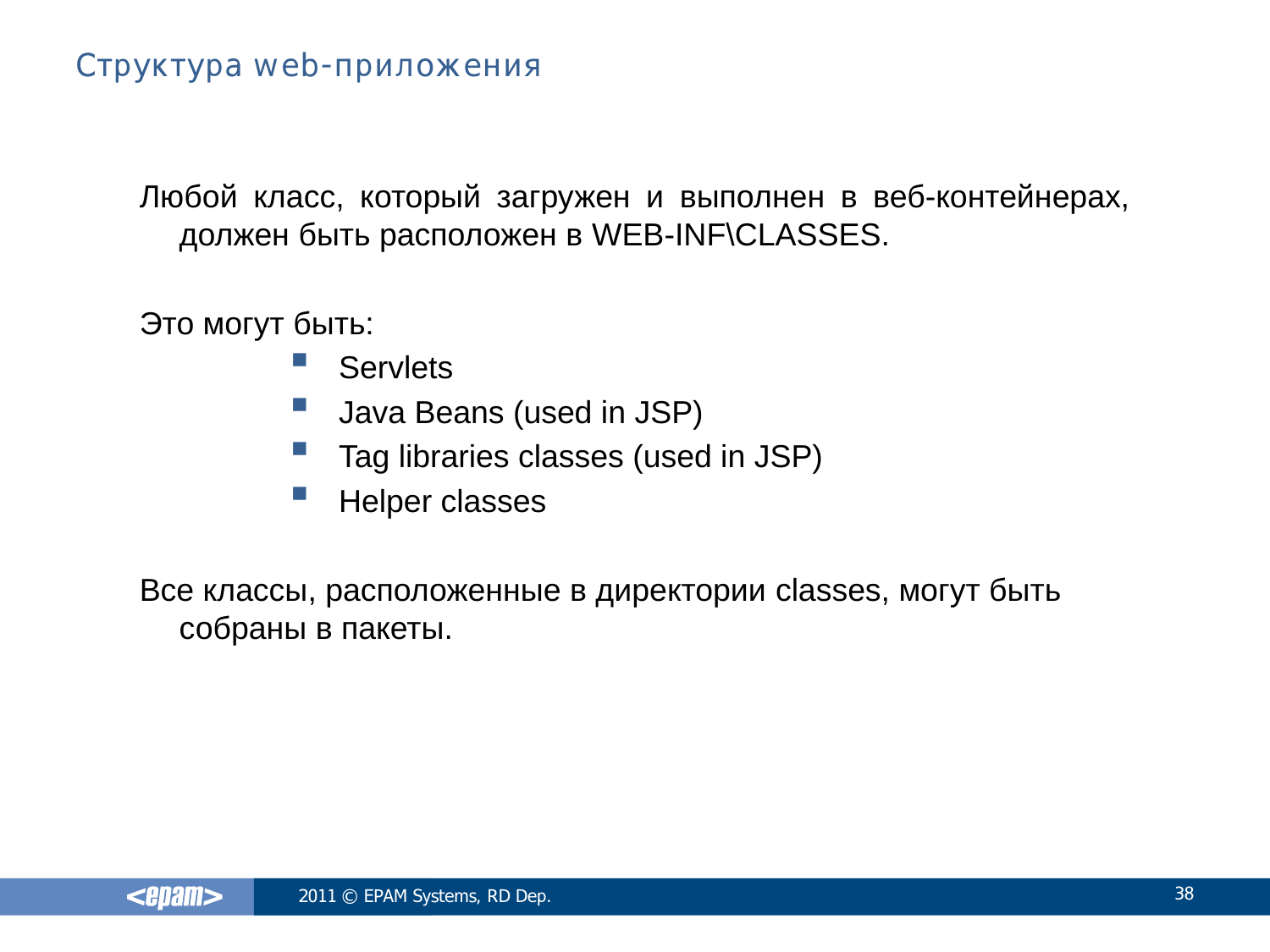

# Структура web-приложения
Любой класс, который загружен и выполнен в веб-контейнерах, должен быть расположен в WEB-INF\CLASSES.

Это могут быть:
Servlets
Java Beans (used in JSP)
Tag libraries classes (used in JSP)
Helper classes

Все классы, расположенные в директории classes, могут быть собраны в пакеты.

38
2011 © EPAM Systems, RD Dep.